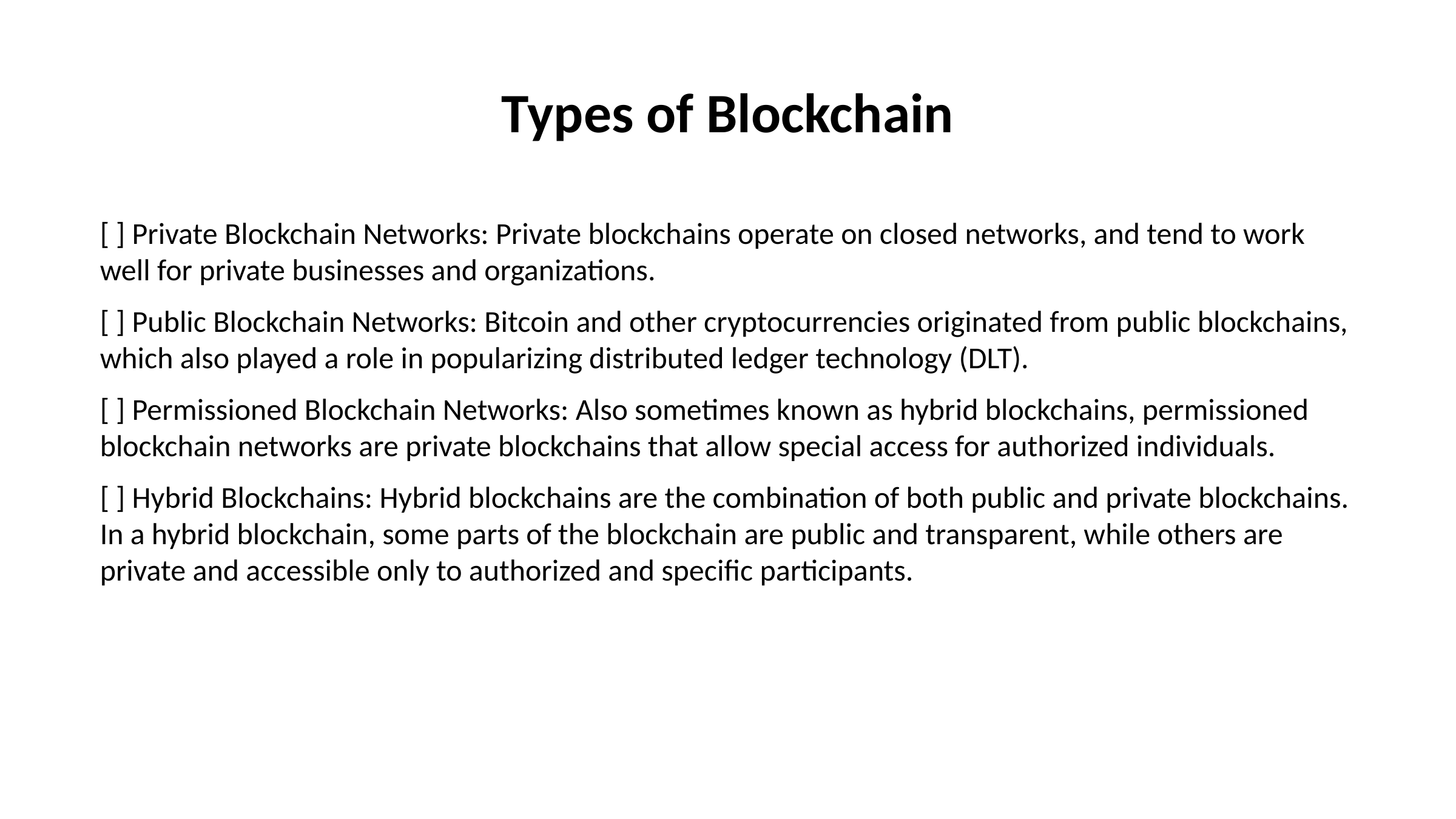

#

Types of Blockchain

[ ] Private Blockchain Networks: Private blockchains operate on closed networks, and tend to work well for private businesses and organizations.
[ ] Public Blockchain Networks: Bitcoin and other cryptocurrencies originated from public blockchains, which also played a role in popularizing distributed ledger technology (DLT).
[ ] Permissioned Blockchain Networks: Also sometimes known as hybrid blockchains, permissioned blockchain networks are private blockchains that allow special access for authorized individuals.
[ ] Hybrid Blockchains: Hybrid blockchains are the combination of both public and private blockchains. In a hybrid blockchain, some parts of the blockchain are public and transparent, while others are private and accessible only to authorized and specific participants.